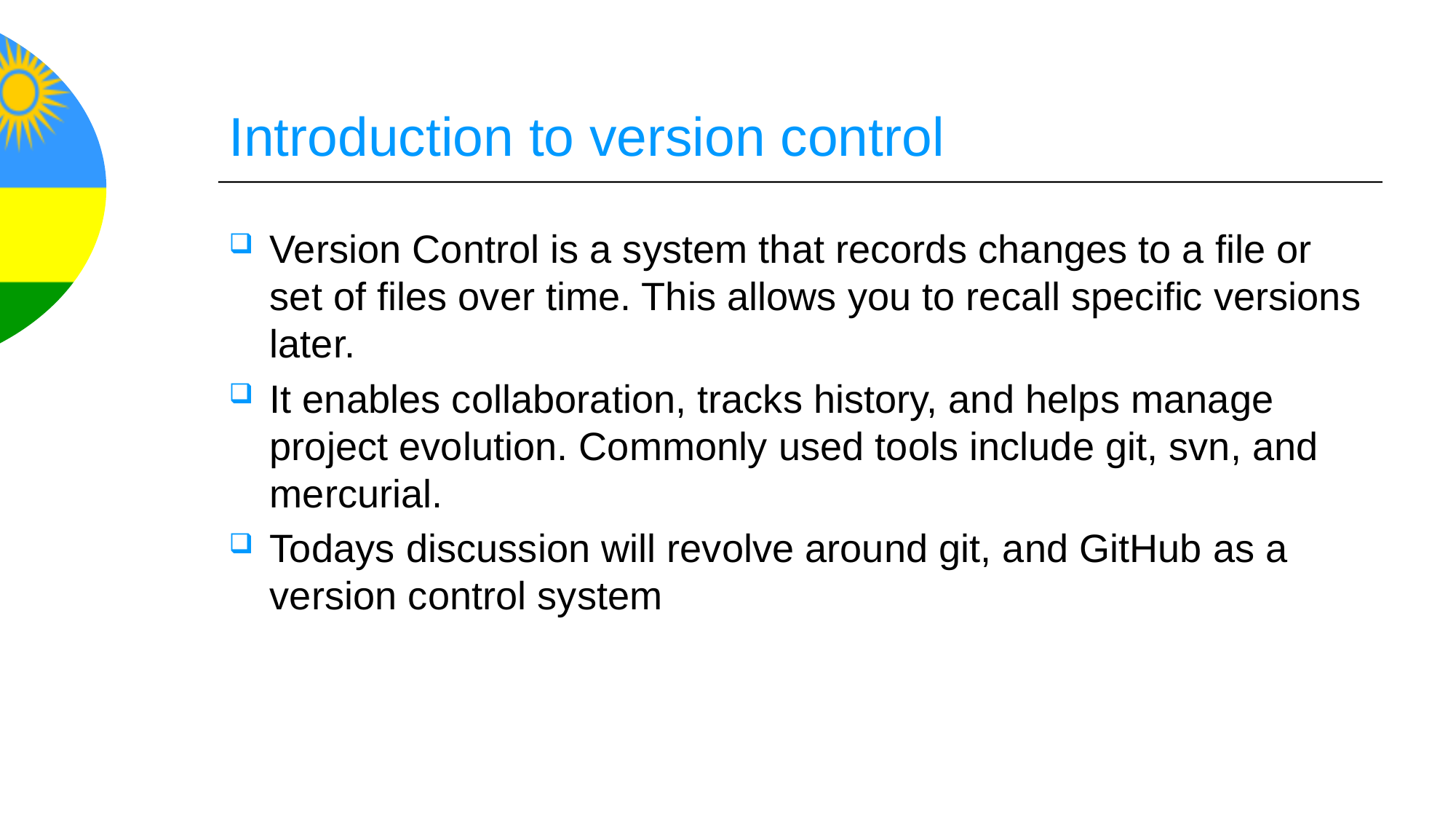

# Introduction to version control
Version Control is a system that records changes to a file or set of files over time. This allows you to recall specific versions later.
It enables collaboration, tracks history, and helps manage project evolution. Commonly used tools include git, svn, and mercurial.
Todays discussion will revolve around git, and GitHub as a version control system